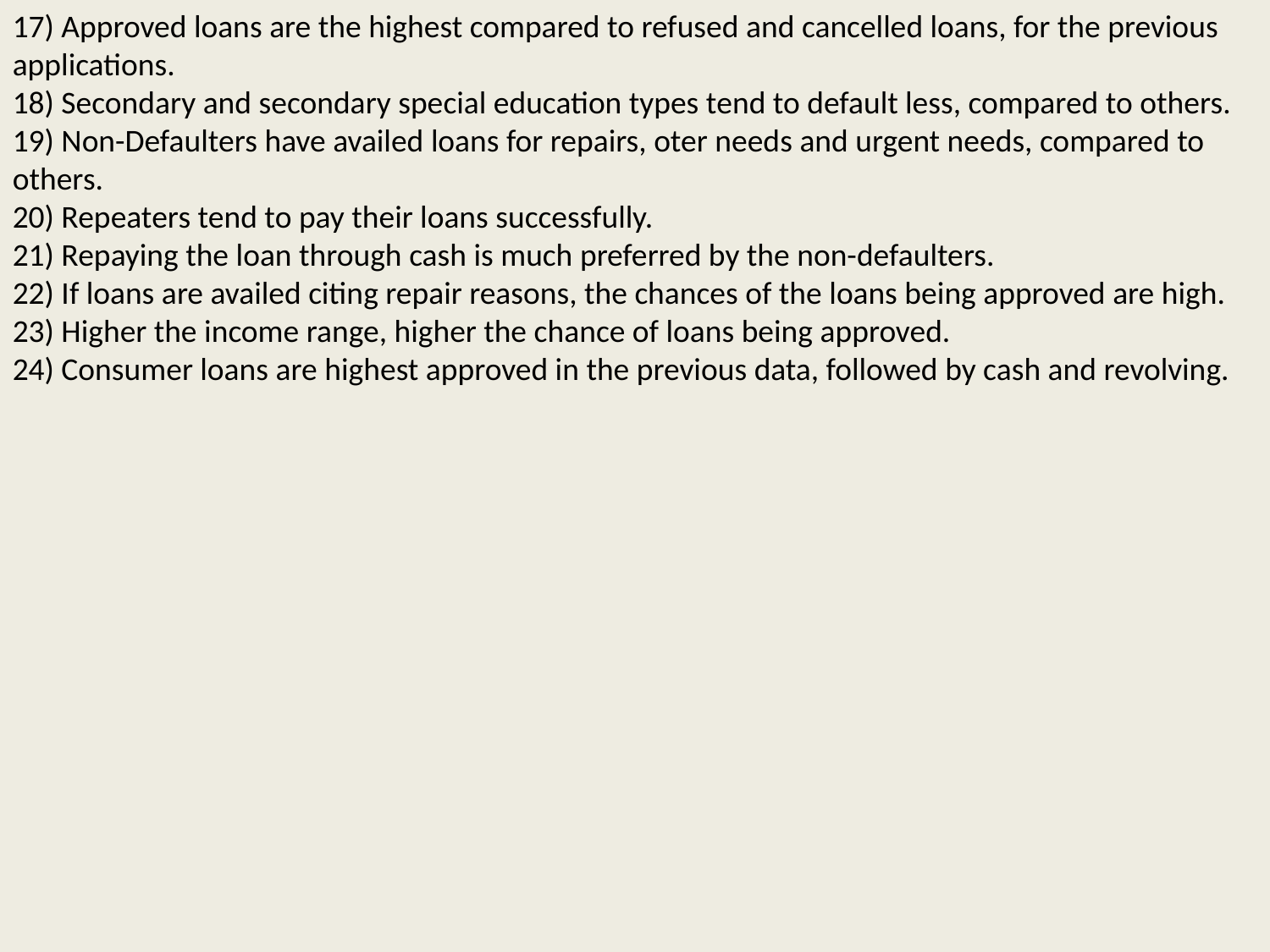

17) Approved loans are the highest compared to refused and cancelled loans, for the previous applications.
18) Secondary and secondary special education types tend to default less, compared to others.
19) Non-Defaulters have availed loans for repairs, oter needs and urgent needs, compared to others.
20) Repeaters tend to pay their loans successfully.
21) Repaying the loan through cash is much preferred by the non-defaulters.
22) If loans are availed citing repair reasons, the chances of the loans being approved are high.
23) Higher the income range, higher the chance of loans being approved.
24) Consumer loans are highest approved in the previous data, followed by cash and revolving.